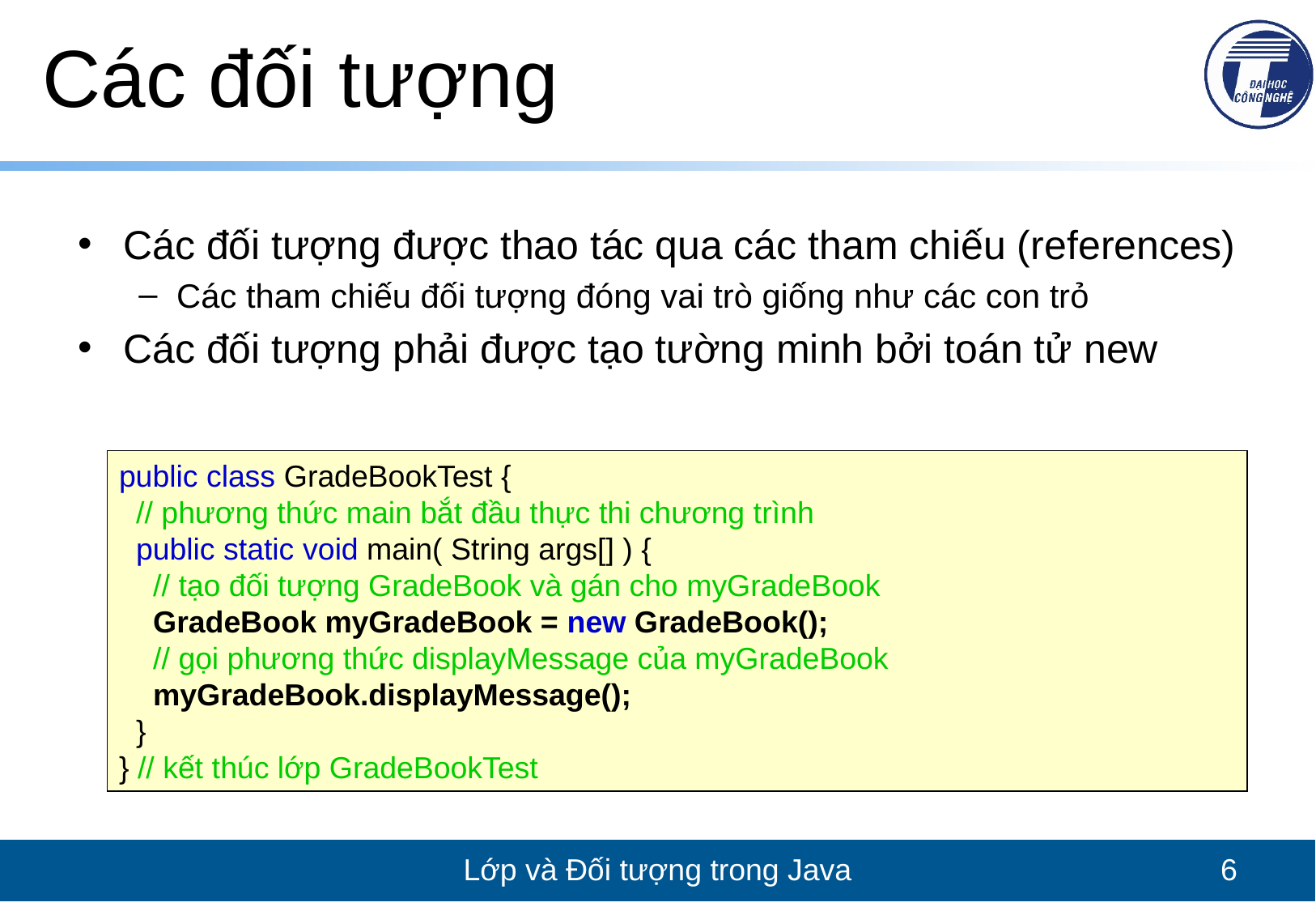

# Các đối tượng

Các đối tượng được thao tác qua các tham chiếu (references)
Các tham chiếu đối tượng đóng vai trò giống như các con trỏ
Các đối tượng phải được tạo tường minh bởi toán tử new

public class GradeBookTest {
  // phương thức main bắt đầu thực thi chương trình
  public static void main( String args[] ) {
    // tạo đối tượng GradeBook và gán cho myGradeBook
    GradeBook myGradeBook = new GradeBook();
    // gọi phương thức displayMessage của myGradeBook
    myGradeBook.displayMessage();
  }
} // kết thúc lớp GradeBookTest
Lớp và Đối tượng trong Java
6